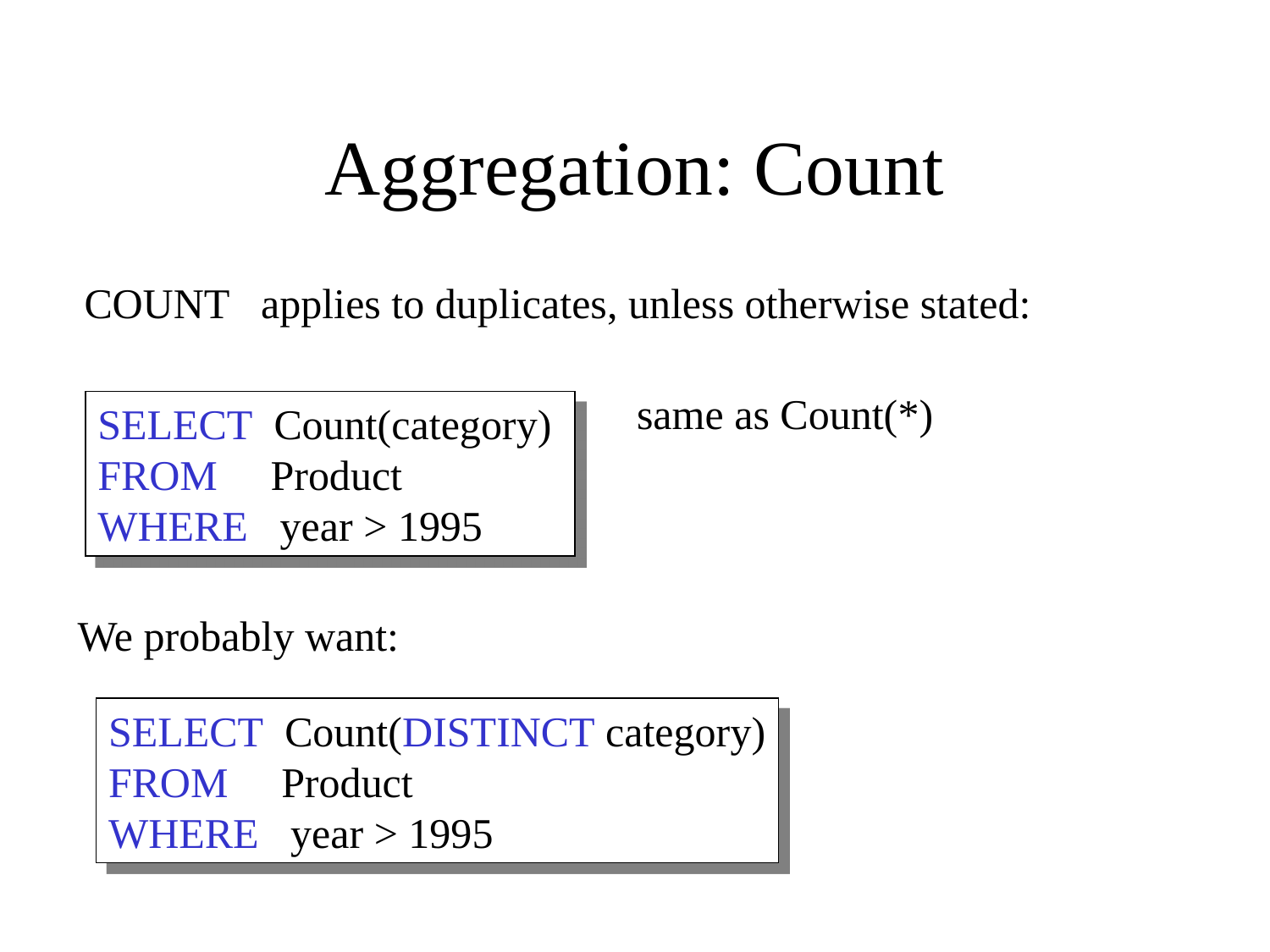

# Aggregation: Count
COUNT   applies to duplicates, unless otherwise stated:
same as Count(*)
SELECT  Count(category)
FROM     Product
WHERE   year > 1995
We probably want:
SELECT  Count(DISTINCT category)
FROM     Product
WHERE   year > 1995